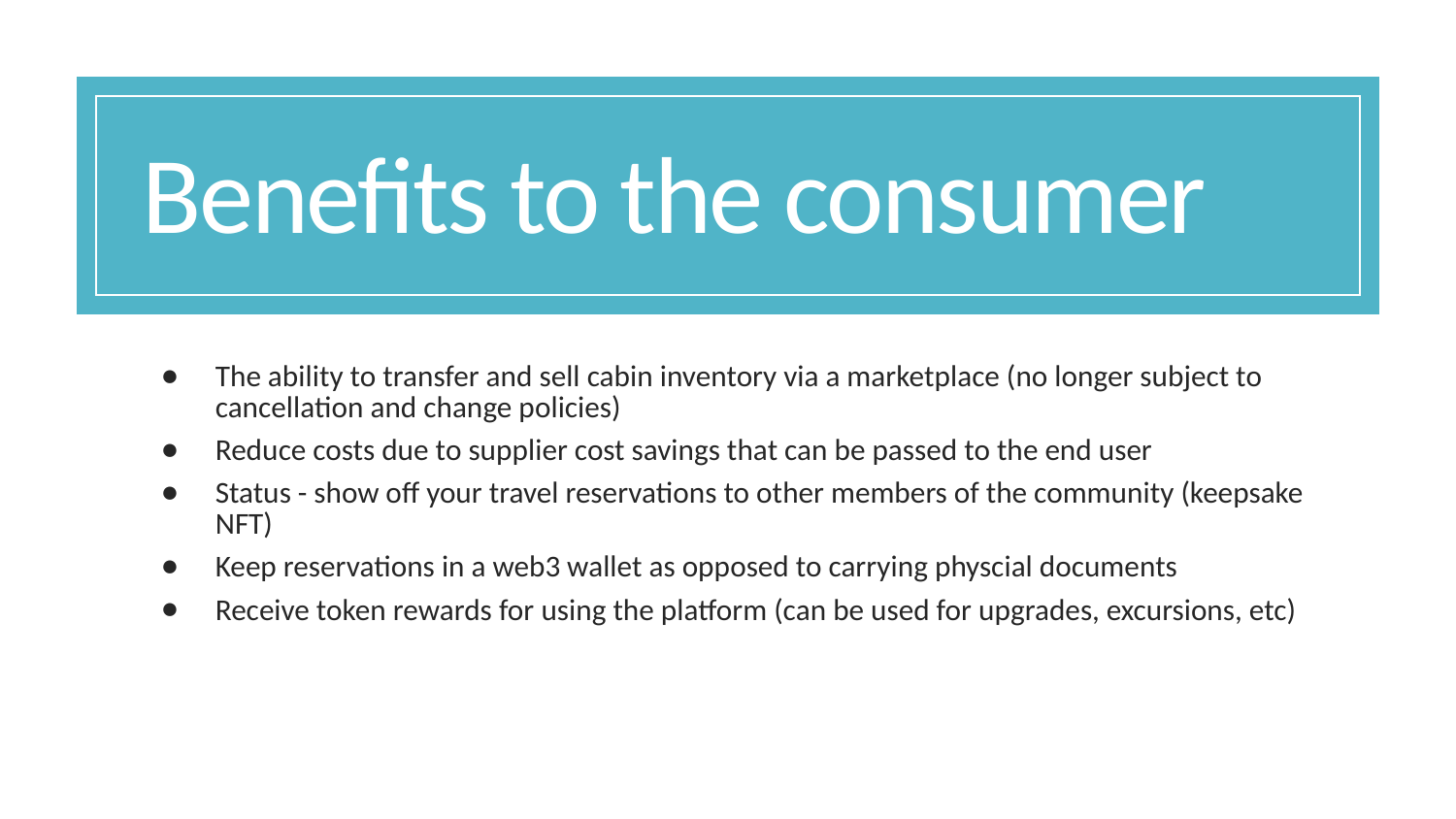

# Benefits to the consumer
The ability to transfer and sell cabin inventory via a marketplace (no longer subject to cancellation and change policies)
Reduce costs due to supplier cost savings that can be passed to the end user
Status - show off your travel reservations to other members of the community (keepsake NFT)
Keep reservations in a web3 wallet as opposed to carrying physcial documents
Receive token rewards for using the platform (can be used for upgrades, excursions, etc)